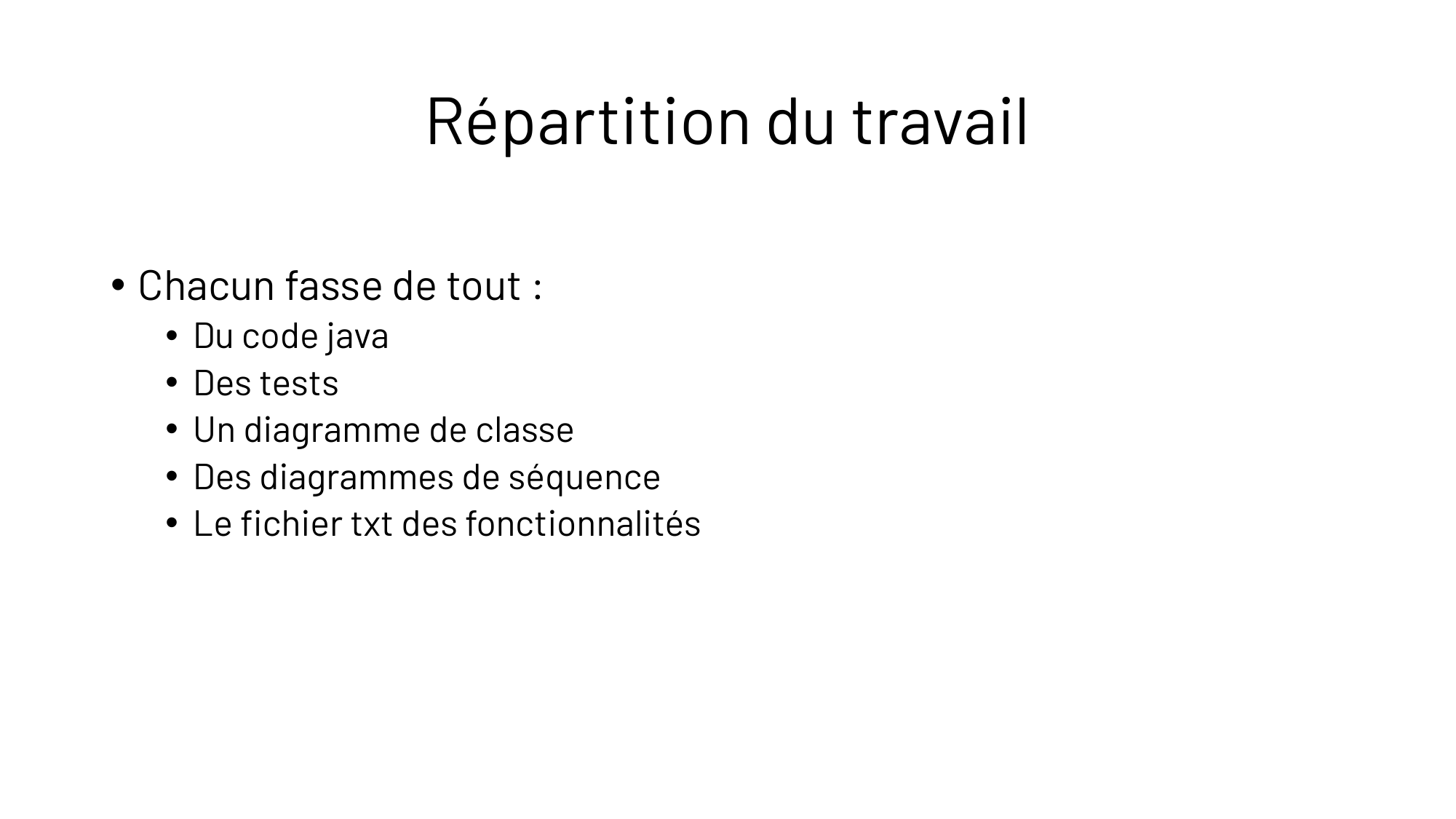

# Répartition du travail
Chacun fasse de tout :
Du code java
Des tests
Un diagramme de classe
Des diagrammes de séquence
Le fichier txt des fonctionnalités